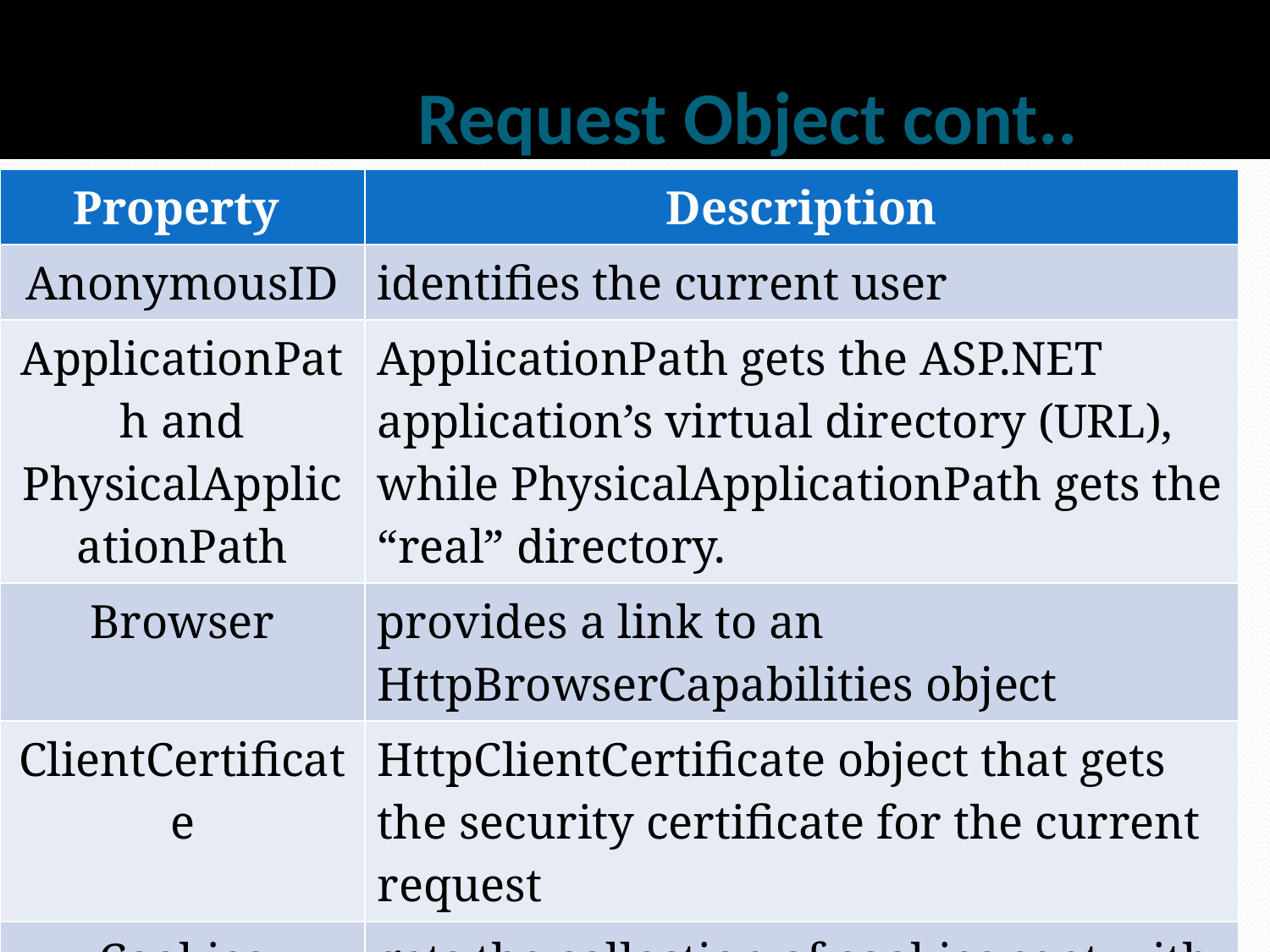

# Request Object cont..
| Property | Description |
| --- | --- |
| AnonymousID | identifies the current user |
| ApplicationPath and PhysicalApplicationPath | ApplicationPath gets the ASP.NET application’s virtual directory (URL), while PhysicalApplicationPath gets the “real” directory. |
| Browser | provides a link to an HttpBrowserCapabilities object |
| ClientCertificate | HttpClientCertificate object that gets the security certificate for the current request |
| Cookies | gets the collection of cookies sent with this request |
30